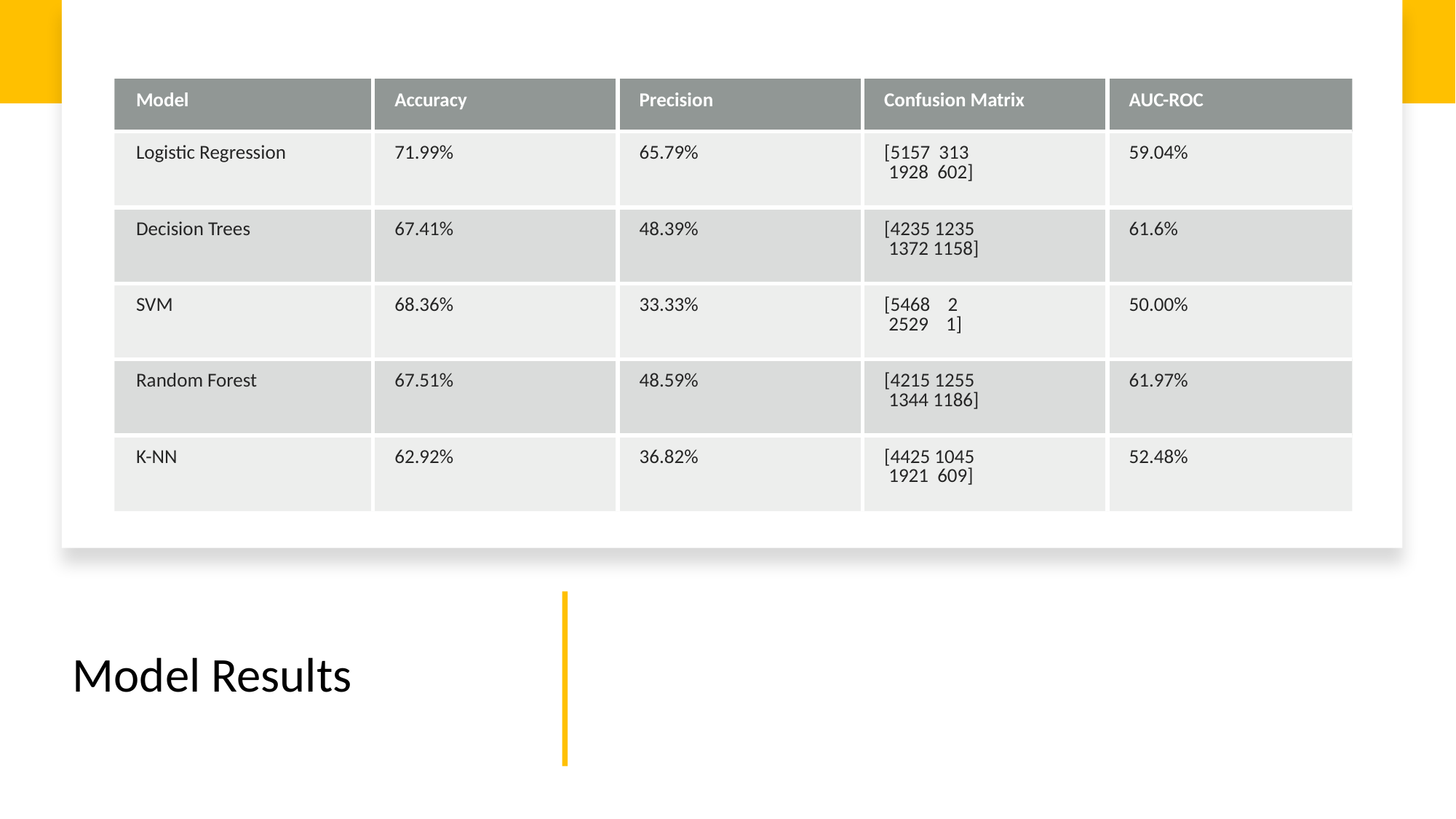

| Model | Accuracy | Precision | Confusion Matrix | AUC-ROC |
| --- | --- | --- | --- | --- |
| Logistic Regression | 71.99% | 65.79% | [5157 313 1928 602] | 59.04% |
| Decision Trees | 67.41% | 48.39% | [4235 1235 1372 1158] | 61.6% |
| SVM | 68.36% | 33.33% | [5468 2 2529 1] | 50.00% |
| Random Forest | 67.51% | 48.59% | [4215 1255 1344 1186] | 61.97% |
| K-NN | 62.92% | 36.82% | [4425 1045 1921 609] | 52.48% |
# Model Results